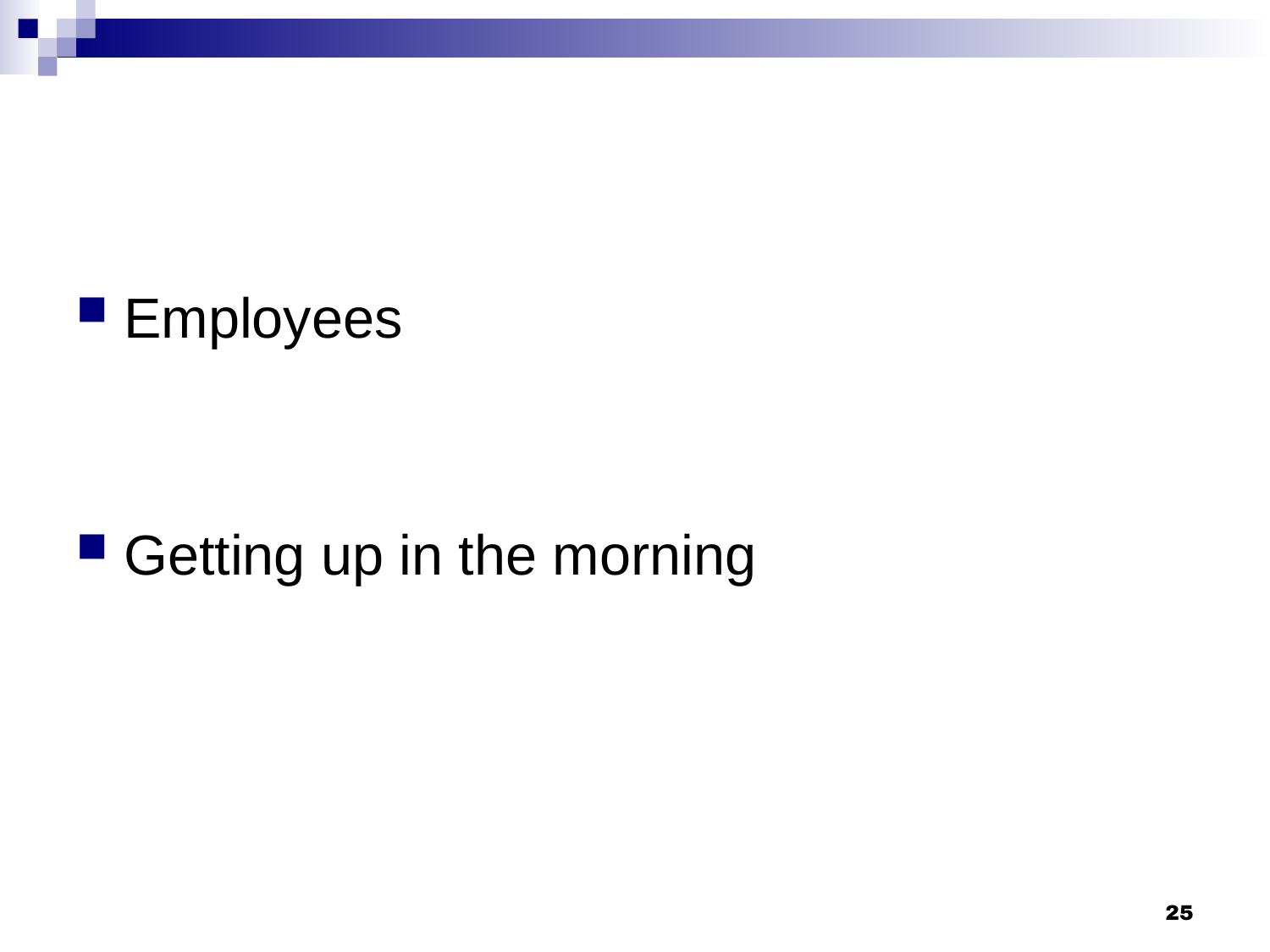

#
Employees

Getting up in the morning

25